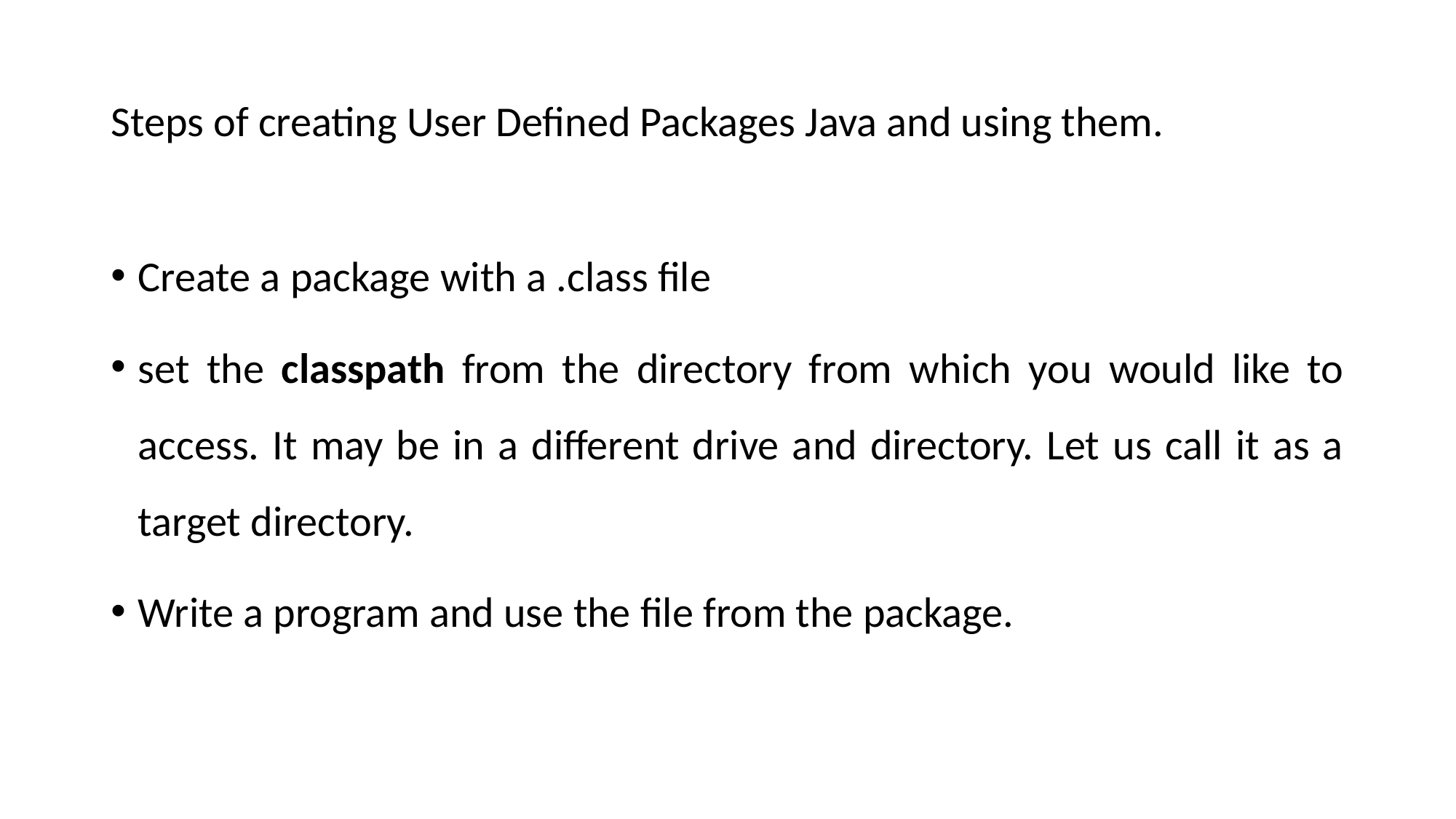

# Steps of creating User Defined Packages Java and using them.
Create a package with a .class file
set the classpath from the directory from which you would like to access. It may be in a different drive and directory. Let us call it as a target directory.
Write a program and use the file from the package.